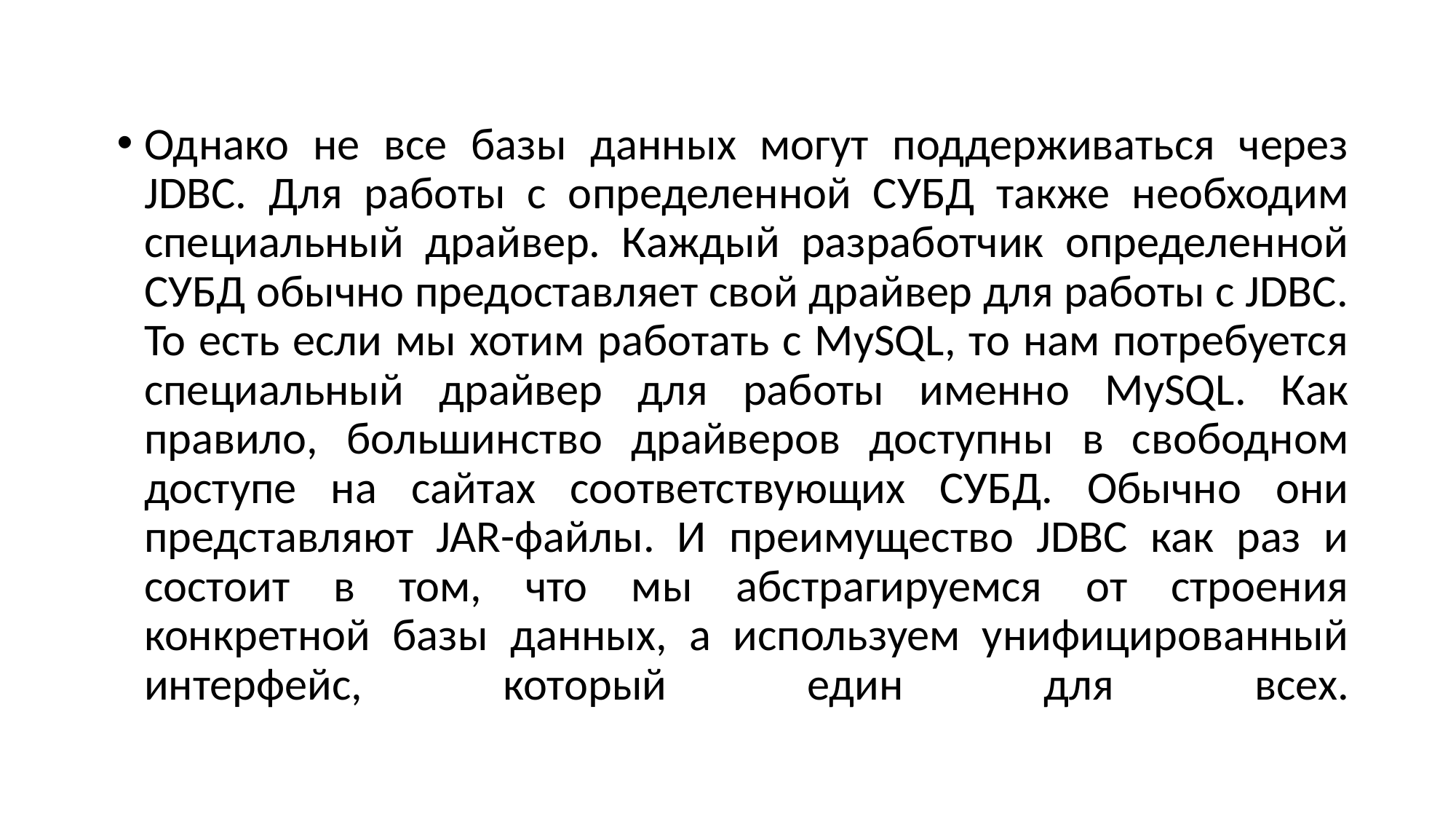

Однако не все базы данных могут поддерживаться через JDBC. Для работы с определенной СУБД также необходим специальный драйвер. Каждый разработчик определенной СУБД обычно предоставляет свой драйвер для работы с JDBC. То есть если мы хотим работать с MySQL, то нам потребуется специальный драйвер для работы именно MySQL. Как правило, большинство драйверов доступны в свободном доступе на сайтах соответствующих СУБД. Обычно они представляют JAR-файлы. И преимущество JDBC как раз и состоит в том, что мы абстрагируемся от строения конкретной базы данных, а используем унифицированный интерфейс, который един для всех.